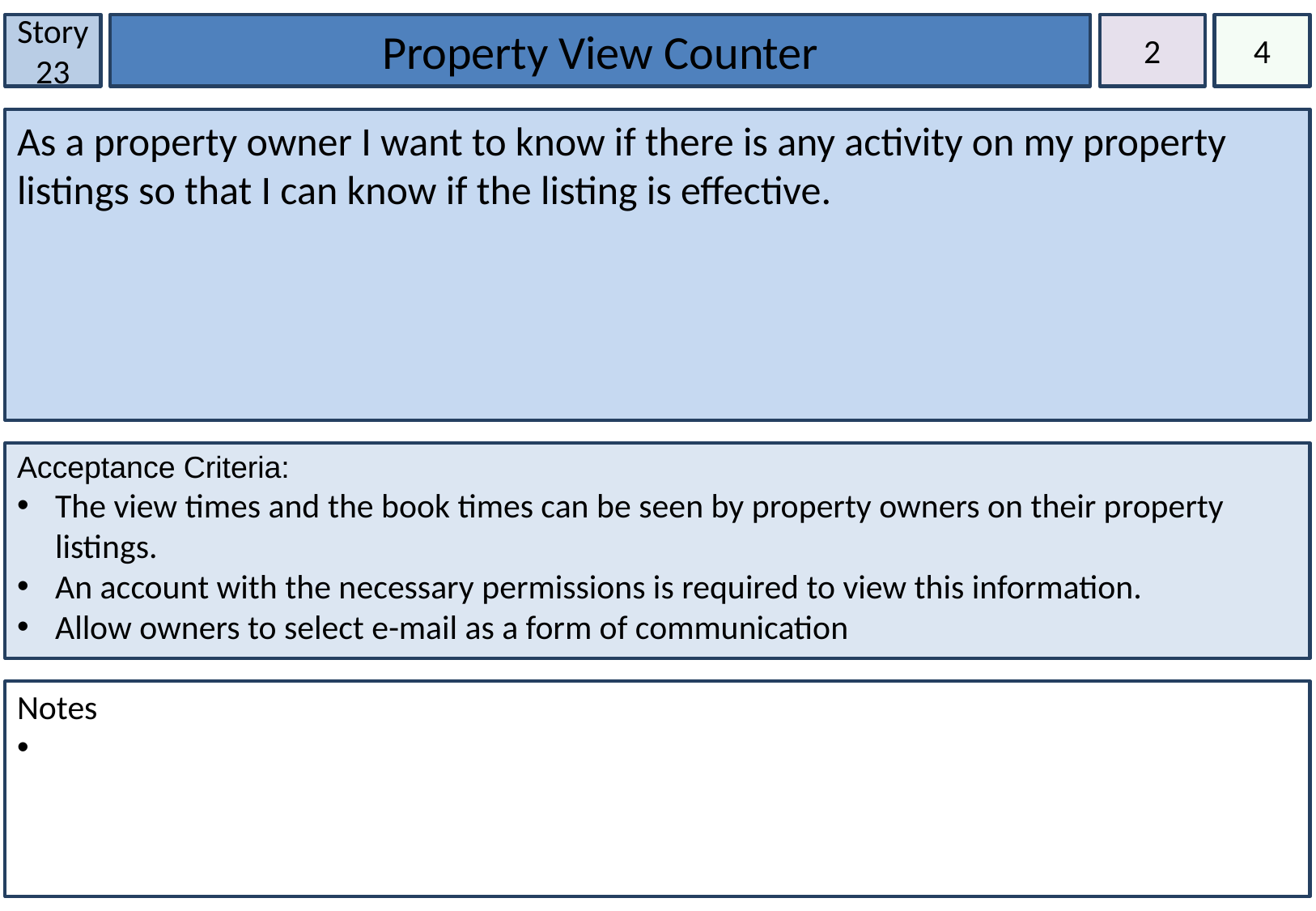

Story 23
Property View Counter
2
4
As a property owner I want to know if there is any activity on my property listings so that I can know if the listing is effective.
Acceptance Criteria:
The view times and the book times can be seen by property owners on their property listings.
An account with the necessary permissions is required to view this information.
Allow owners to select e-mail as a form of communication
Notes